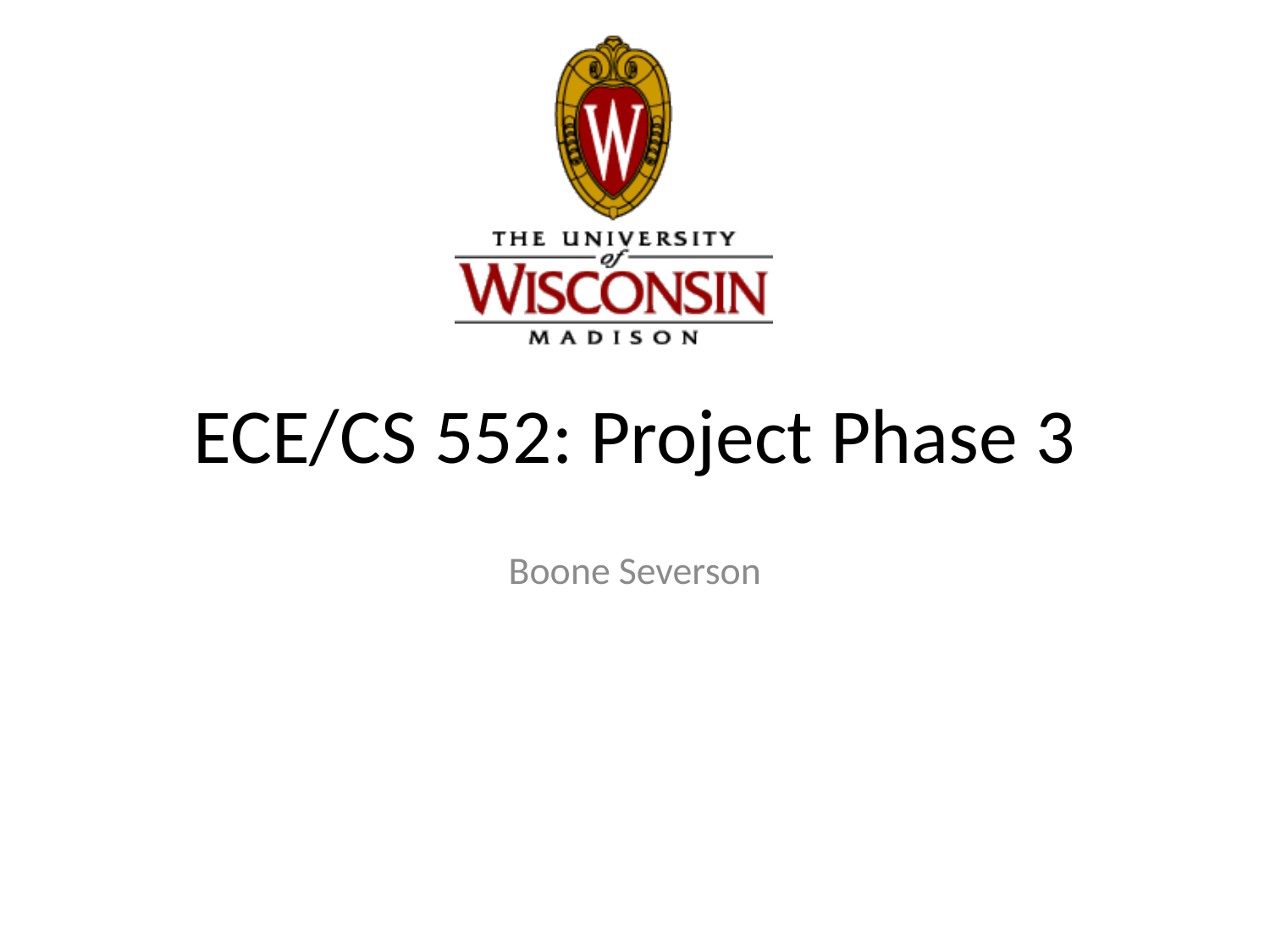

# ECE/CS 552: Project Phase 3
Boone Severson